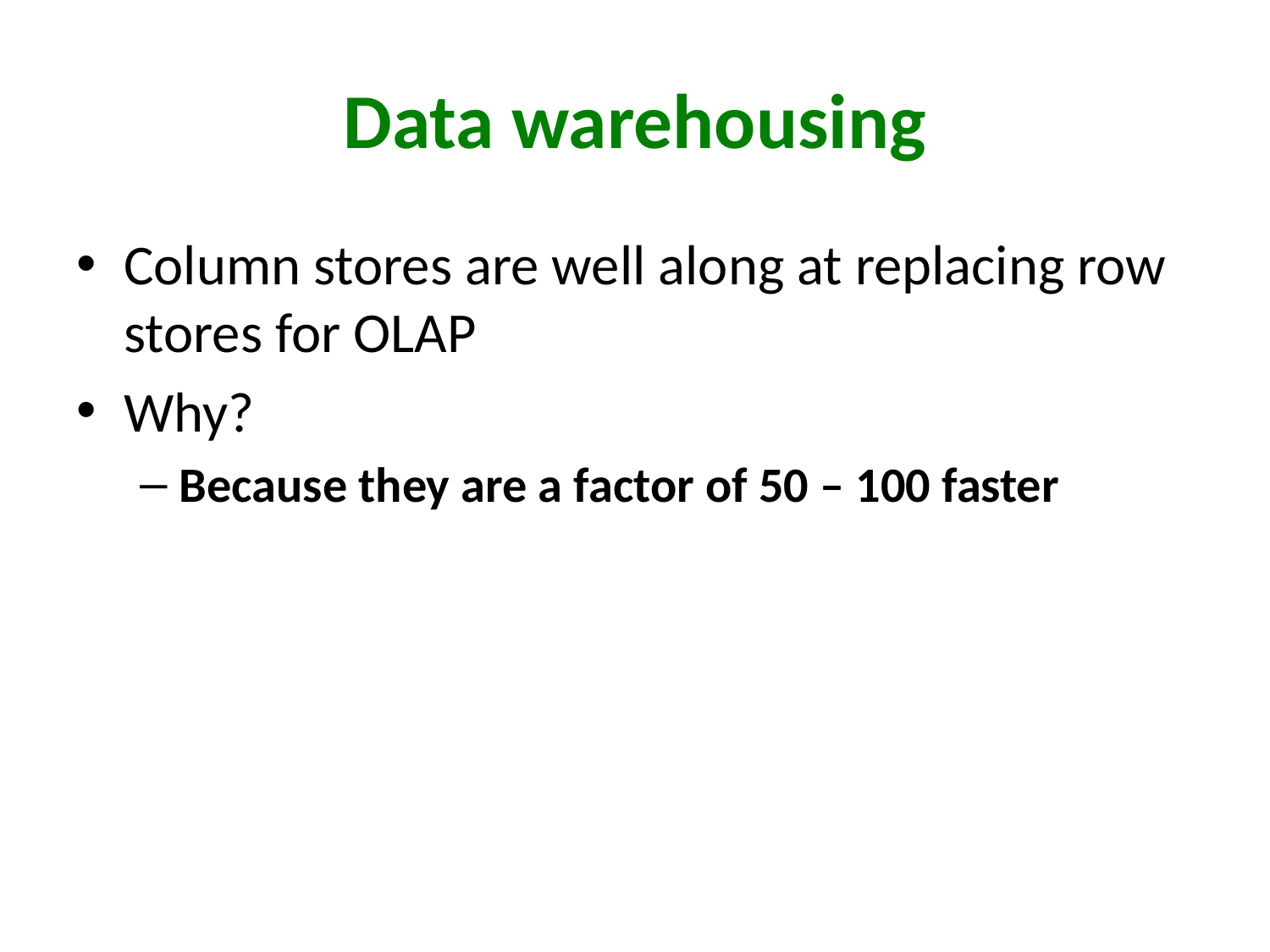

# Data warehousing
Column stores are well along at replacing row stores for OLAP
Why?
Because they are a factor of 50 – 100 faster